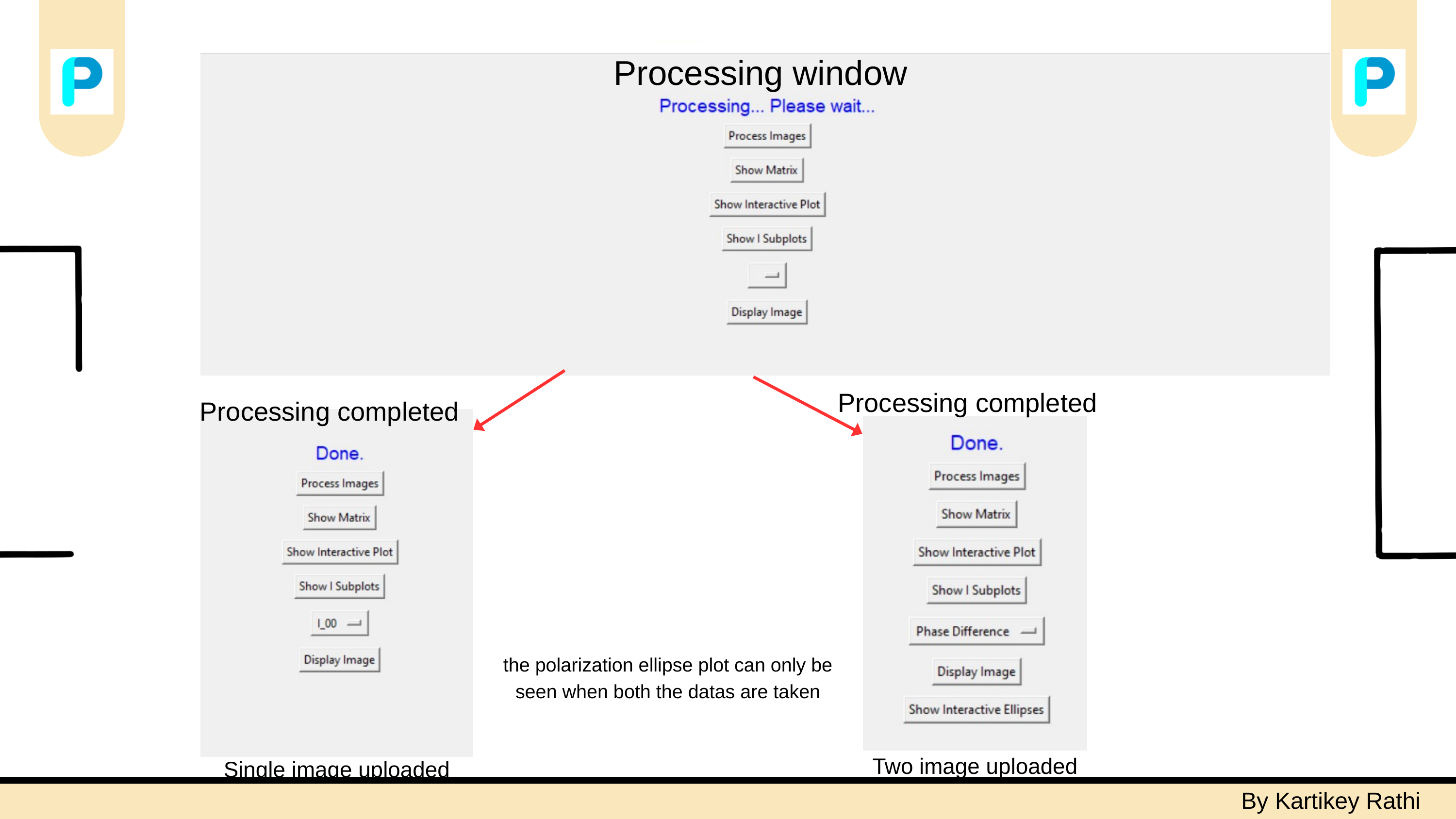

Processing window

Processing completed
Processing completed

the polarization ellipse plot can only be seen when both the datas are taken
Two image uploaded
Single image uploaded

By Kartikey Rathi